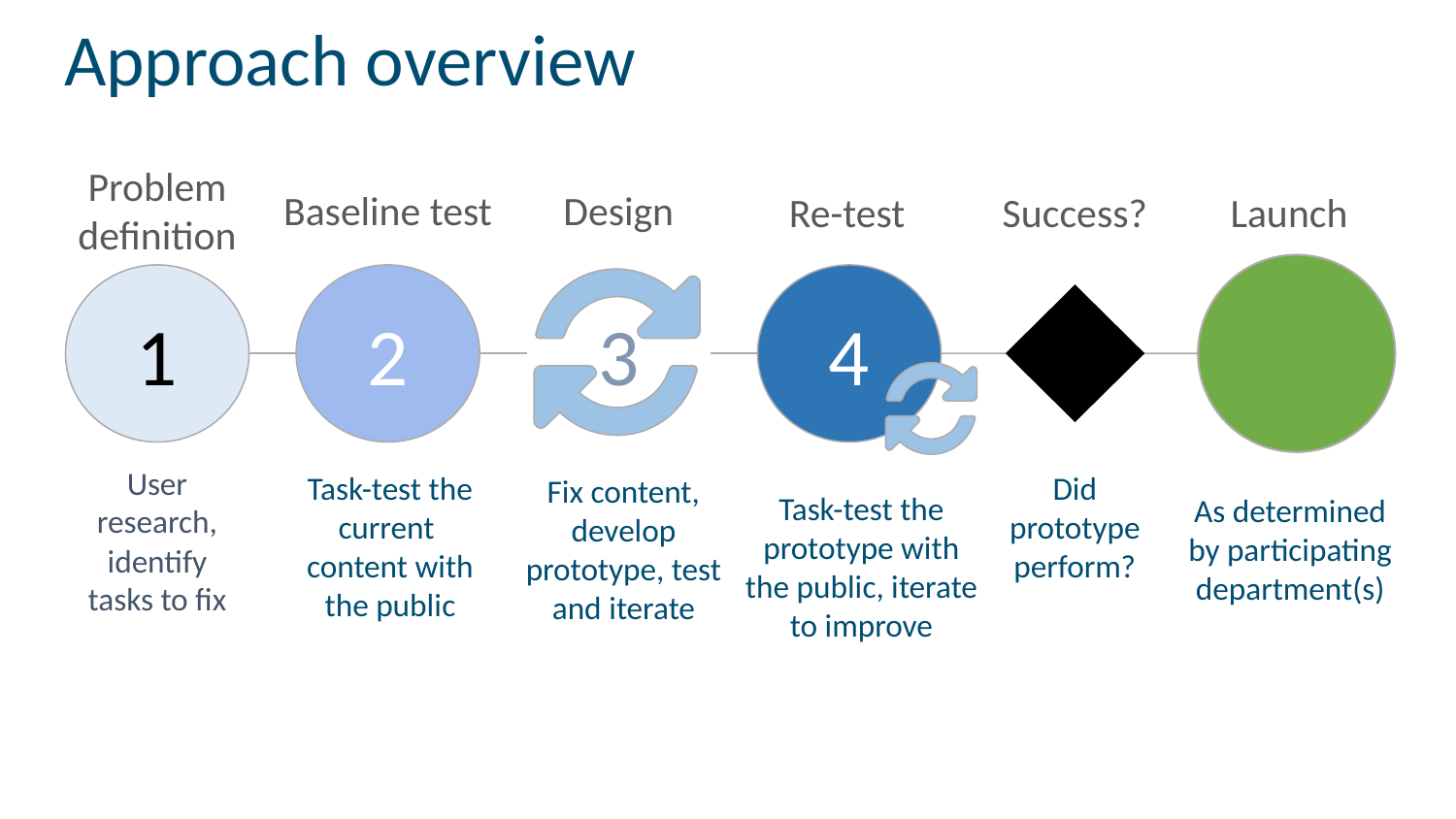

# Approach overview
Problem definition
Baseline test
Design
Re-test
1
2
3
4
Task-test the current  content with the public
Fix content, develop prototype, test and iterate
User research, identify tasks to fix
Task-test the prototype with the public, iterate to improve
Success?
Launch

Did prototype perform?
As determined by participating department(s)